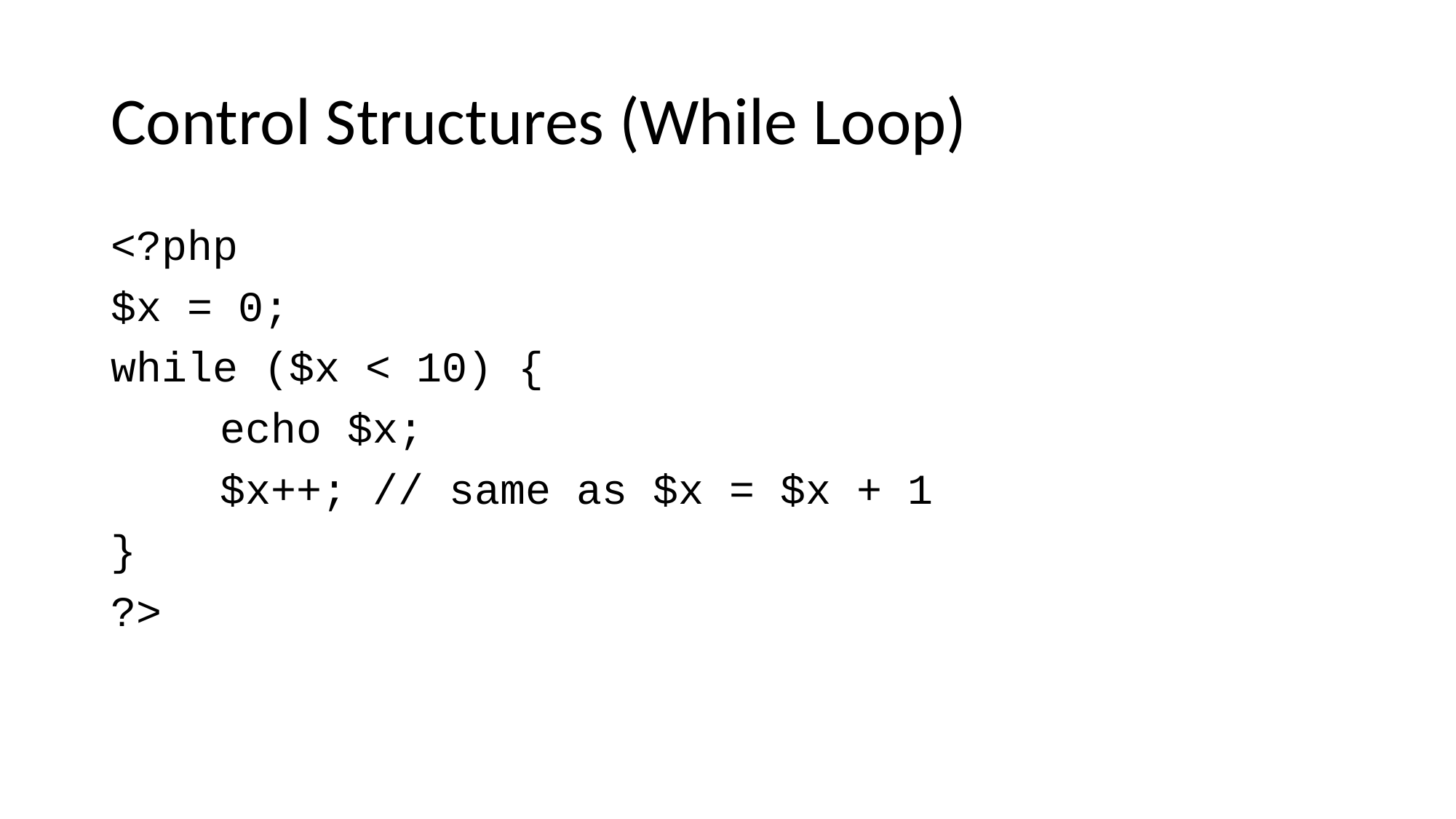

Control Structures (While Loop)
<?php
$x = 0;
while ($x < 10) {
	echo $x;
	$x++; // same as $x = $x + 1
}
?>